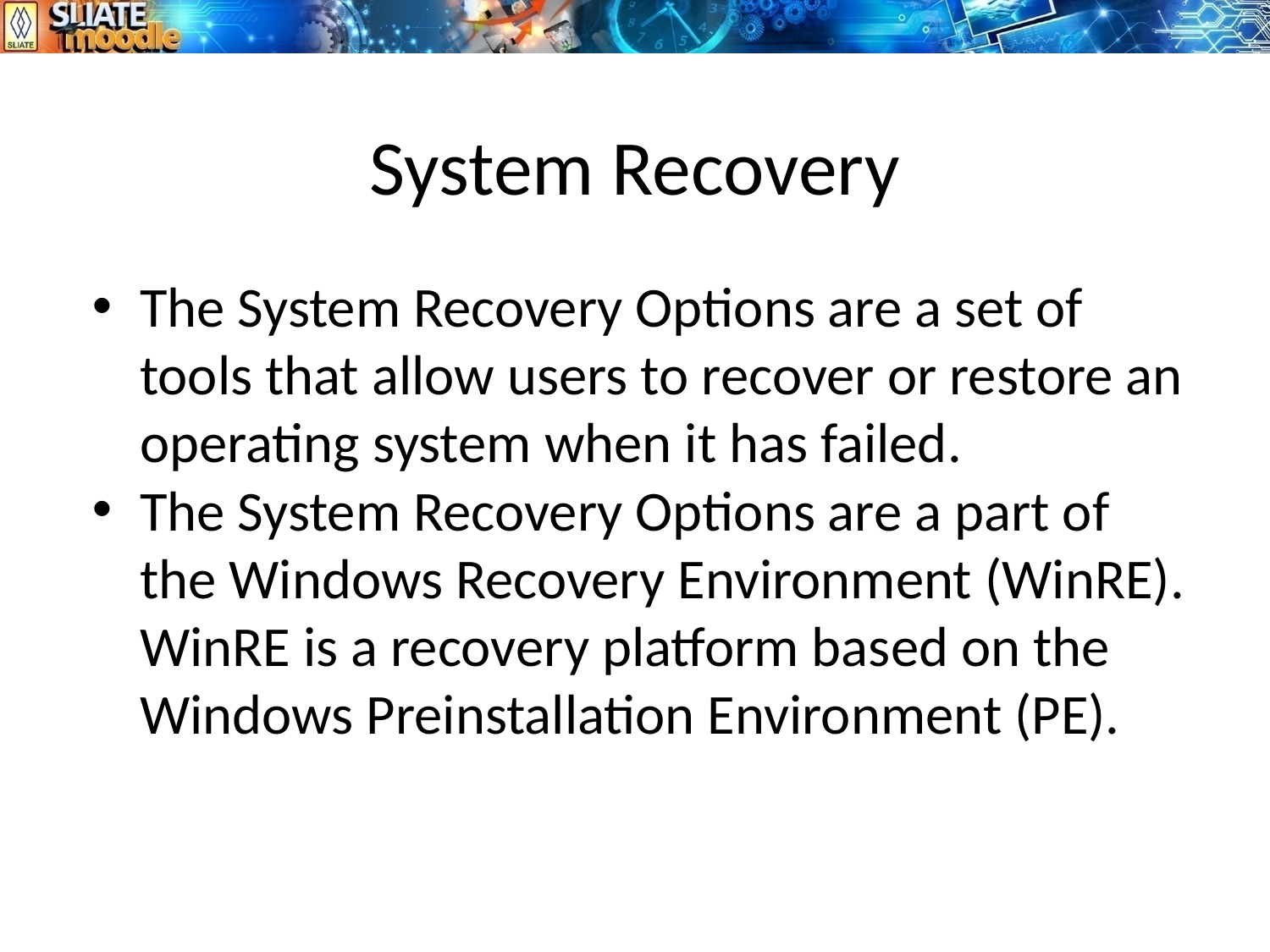

# System Recovery
The System Recovery Options are a set of tools that allow users to recover or restore an operating system when it has failed.
The System Recovery Options are a part of the Windows Recovery Environment (WinRE). WinRE is a recovery platform based on the Windows Preinstallation Environment (PE).